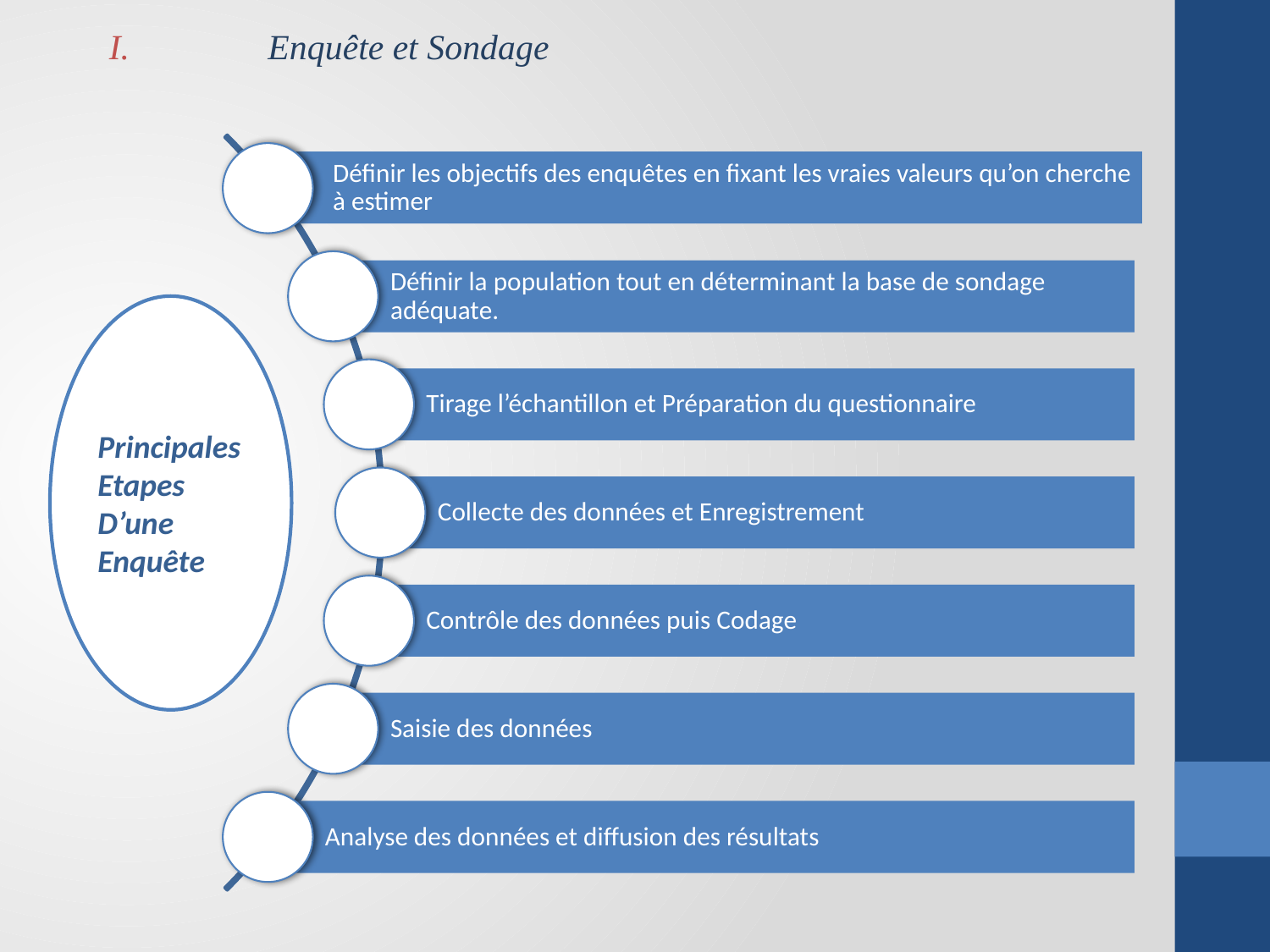

Enquête et Sondage
Définir les objectifs des enquêtes en fixant les vraies valeurs qu’on cherche à estimer
Définir la population tout en déterminant la base de sondage adéquate.
Tirage l’échantillon et Préparation du questionnaire
Collecte des données et Enregistrement
Contrôle des données puis Codage
Saisie des données
Analyse des données et diffusion des résultats
Principales Etapes D’une Enquête